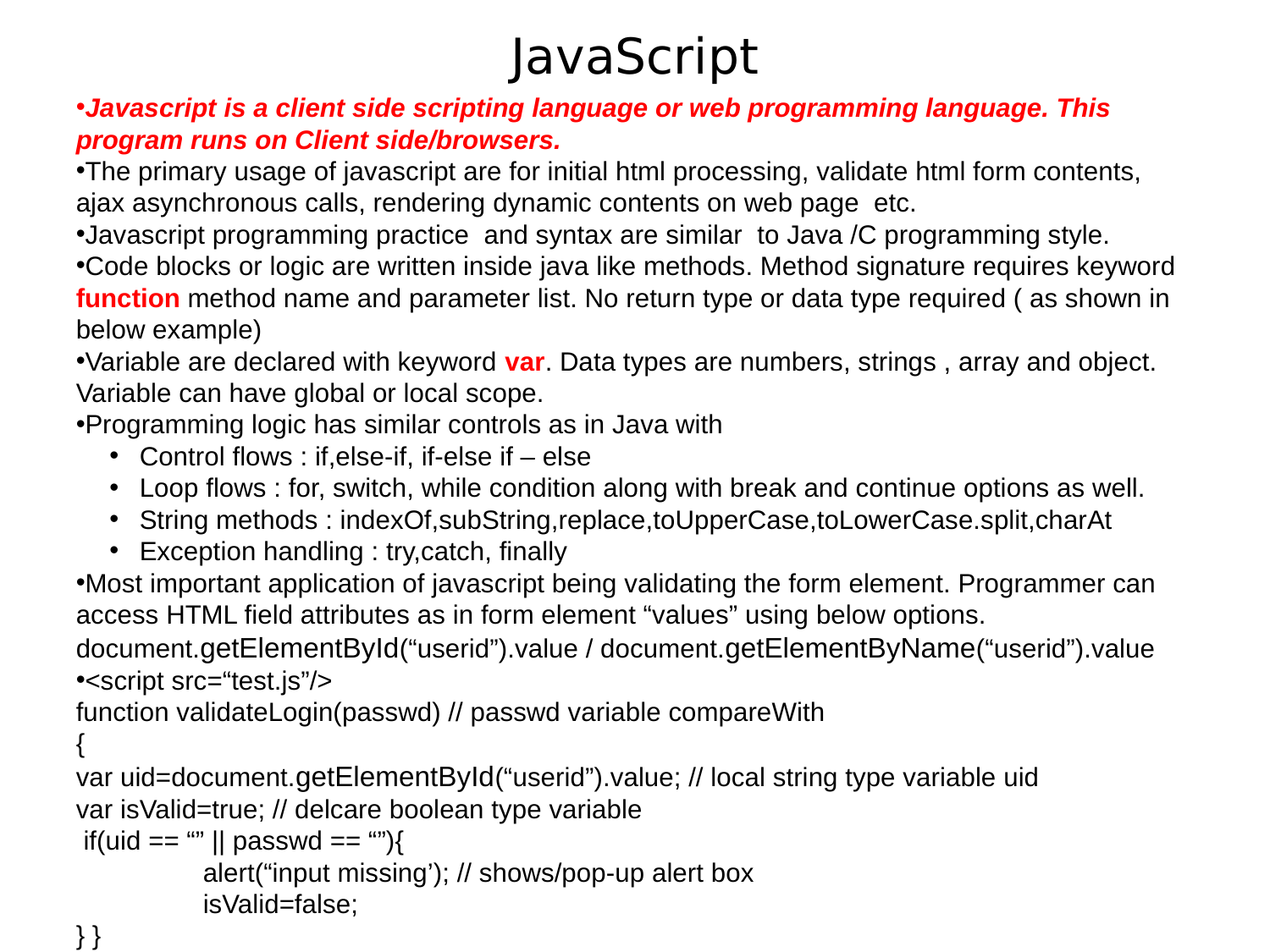

JavaScript
Javascript is a client side scripting language or web programming language. This program runs on Client side/browsers.
The primary usage of javascript are for initial html processing, validate html form contents, ajax asynchronous calls, rendering dynamic contents on web page  etc.
Javascript programming practice  and syntax are similar  to Java /C programming style.
Code blocks or logic are written inside java like methods. Method signature requires keyword function method name and parameter list. No return type or data type required ( as shown in below example)
Variable are declared with keyword var. Data types are numbers, strings , array and object. Variable can have global or local scope.
Programming logic has similar controls as in Java with
Control flows : if,else-if, if-else if – else
Loop flows : for, switch, while condition along with break and continue options as well.
String methods : indexOf,subString,replace,toUpperCase,toLowerCase.split,charAt
Exception handling : try,catch, finally
Most important application of javascript being validating the form element. Programmer can access HTML field attributes as in form element “values” using below options. document.getElementById(“userid”).value / document.getElementByName(“userid”).value
<script src=“test.js”/>
function validateLogin(passwd) // passwd variable compareWith
{
var uid=document.getElementById(“userid”).value; // local string type variable uid
var isValid=true; // delcare boolean type variable
 if(uid == “” || passwd == “”){
	alert(“input missing’); // shows/pop-up alert box
	isValid=false;
} }